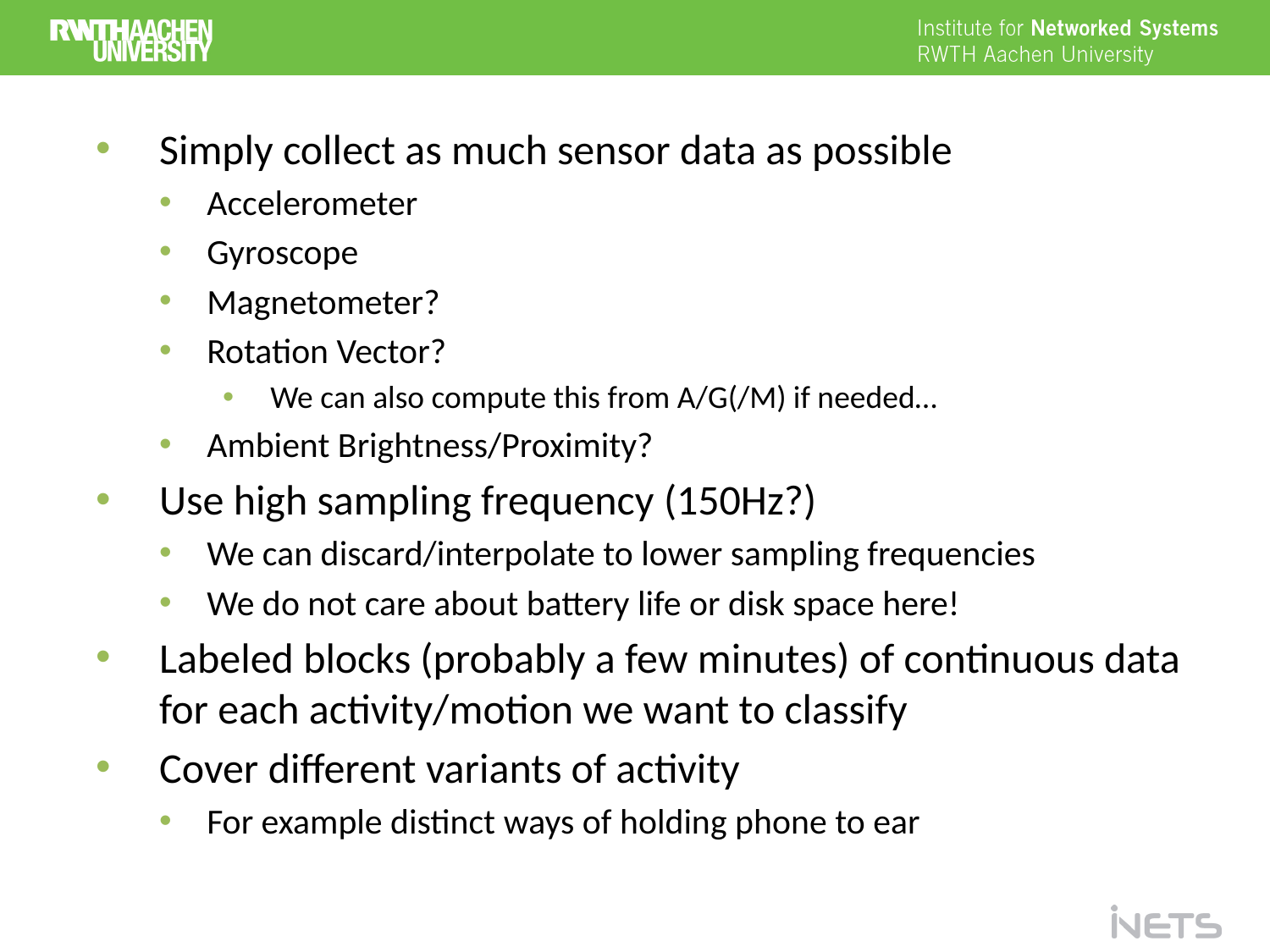

Simply collect as much sensor data as possible
Accelerometer
Gyroscope
Magnetometer?
Rotation Vector?
We can also compute this from A/G(/M) if needed…
Ambient Brightness/Proximity?
Use high sampling frequency (150Hz?)
We can discard/interpolate to lower sampling frequencies
We do not care about battery life or disk space here!
Labeled blocks (probably a few minutes) of continuous data for each activity/motion we want to classify
Cover different variants of activity
For example distinct ways of holding phone to ear